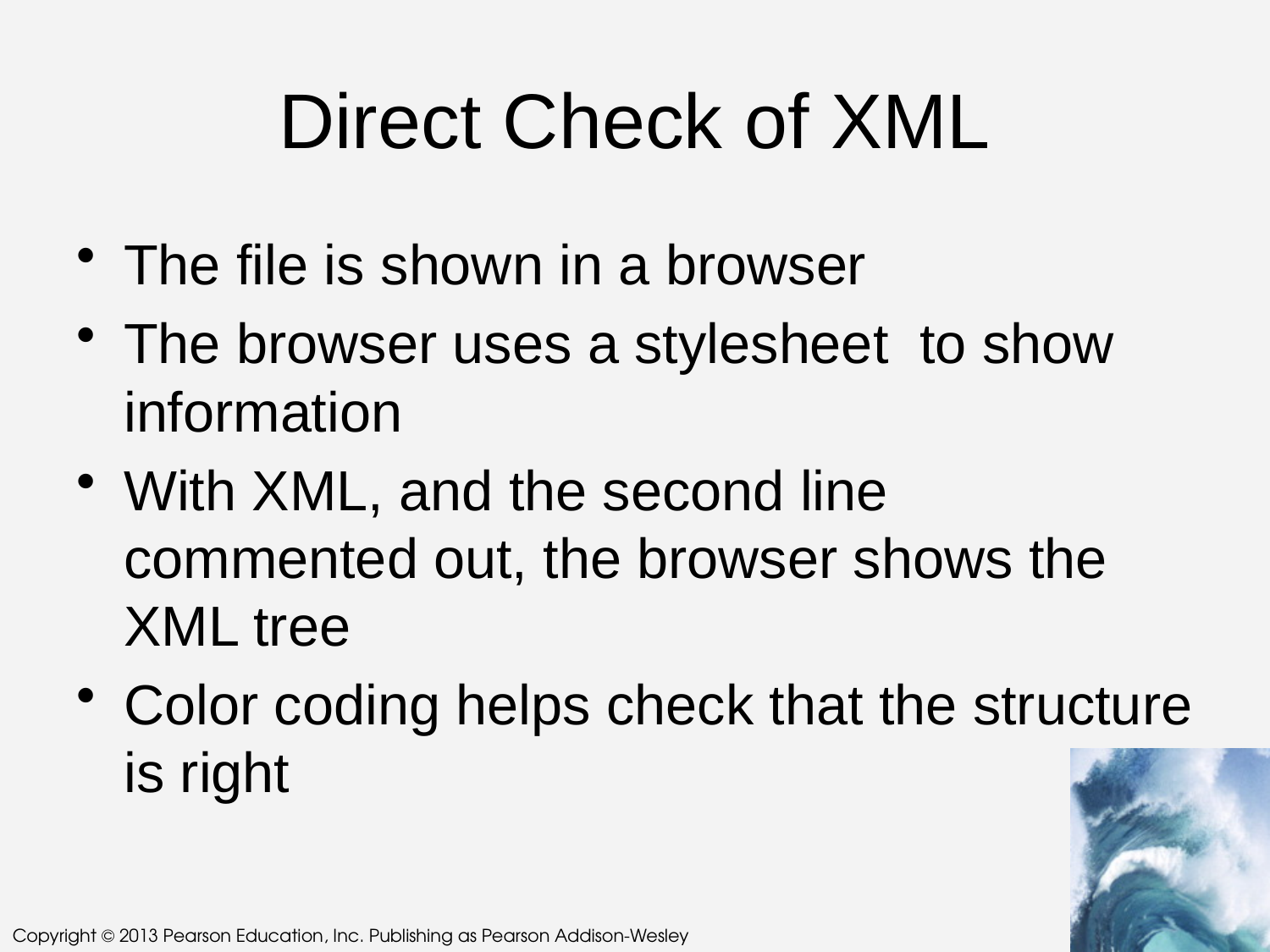

# Direct Check of XML
The file is shown in a browser
The browser uses a stylesheet  to show information
With XML, and the second line commented out, the browser shows the XML tree
Color coding helps check that the structure is right